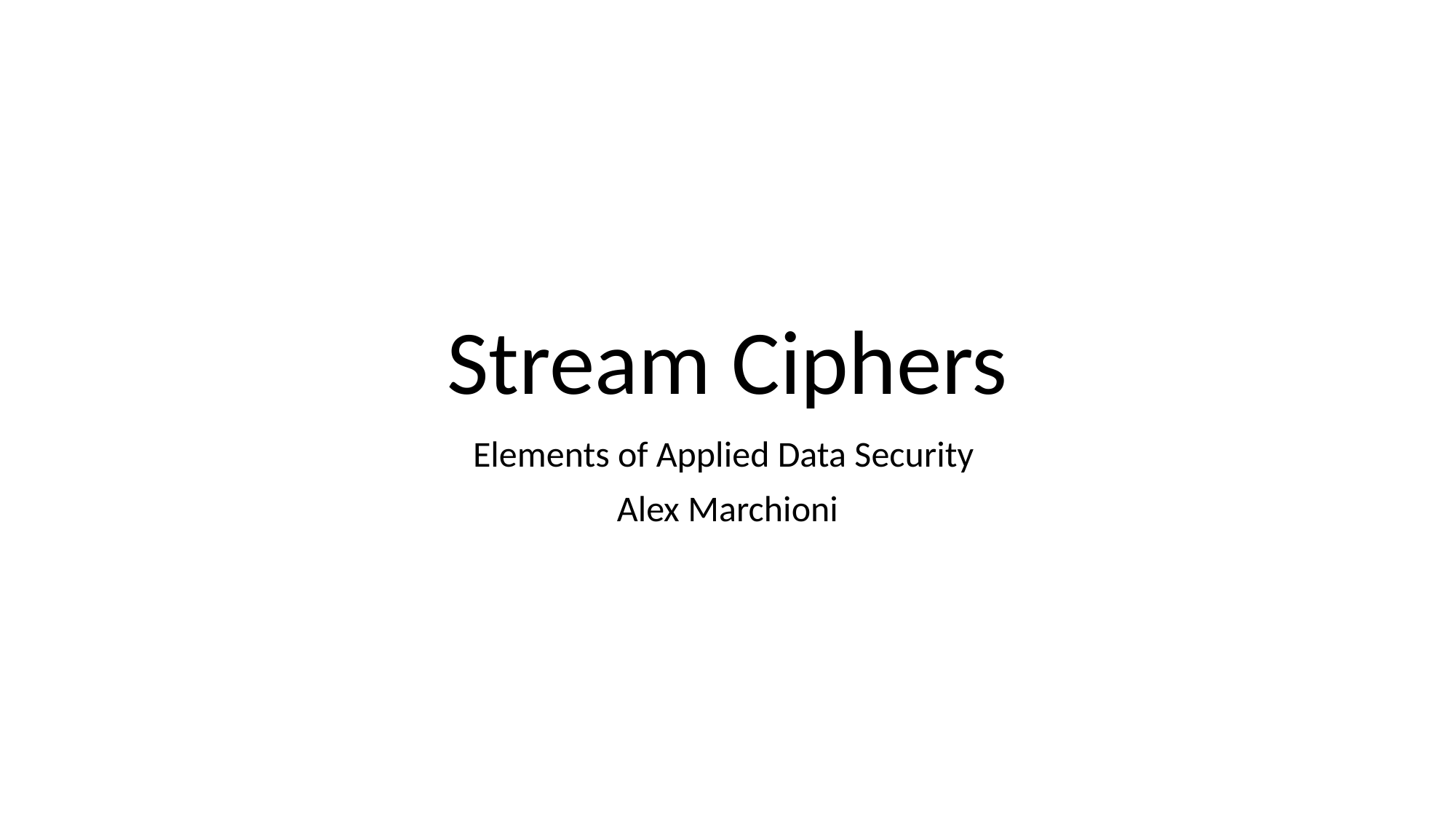

# Stream Ciphers
Elements of Applied Data Security
Alex Marchioni